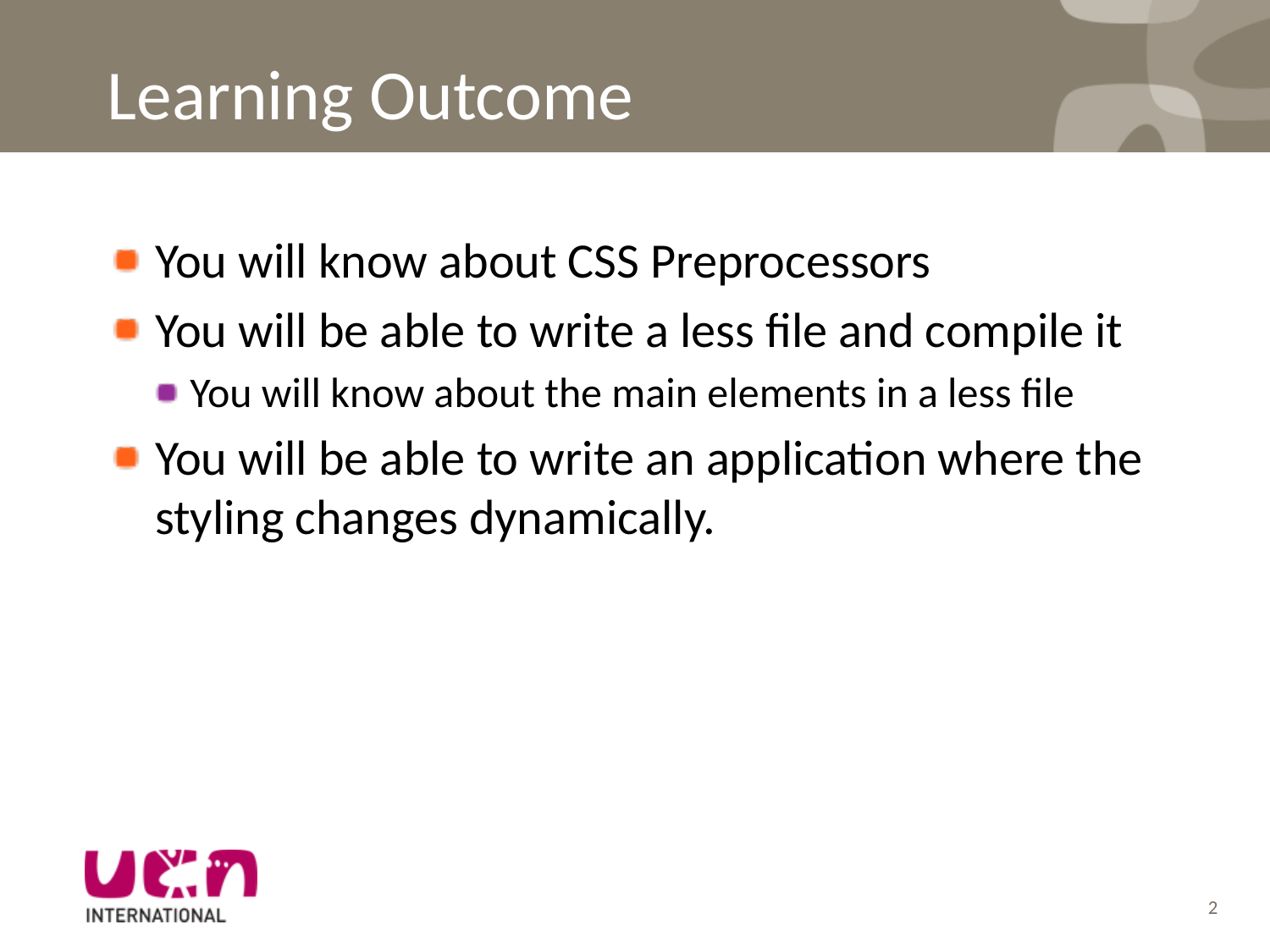

# Learning Outcome
You will know about CSS Preprocessors
You will be able to write a less file and compile it
You will know about the main elements in a less file
You will be able to write an application where the styling changes dynamically.

2